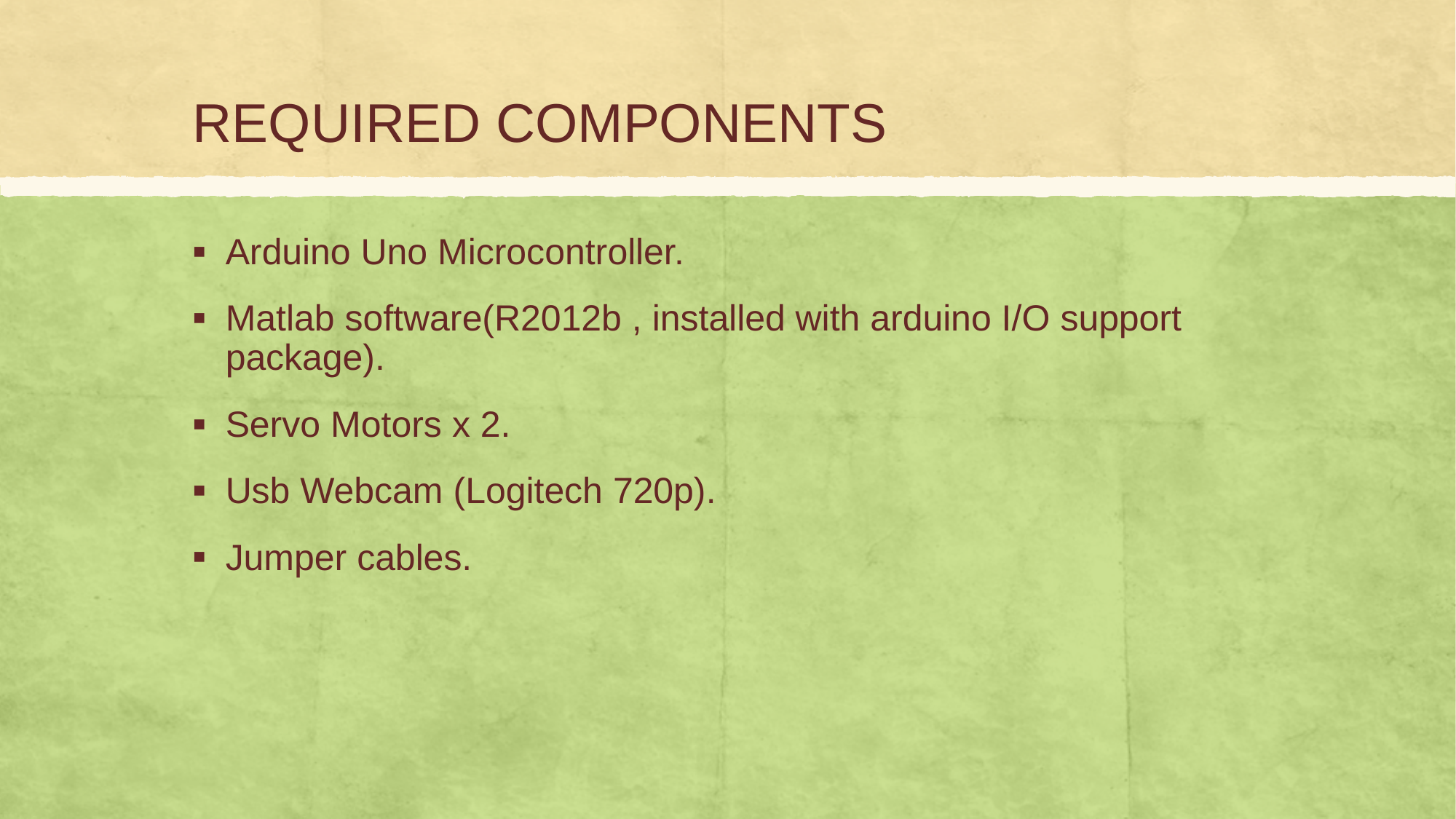

# REQUIRED COMPONENTS
Arduino Uno Microcontroller.
Matlab software(R2012b , installed with arduino I/O support package).
Servo Motors x 2.
Usb Webcam (Logitech 720p).
Jumper cables.